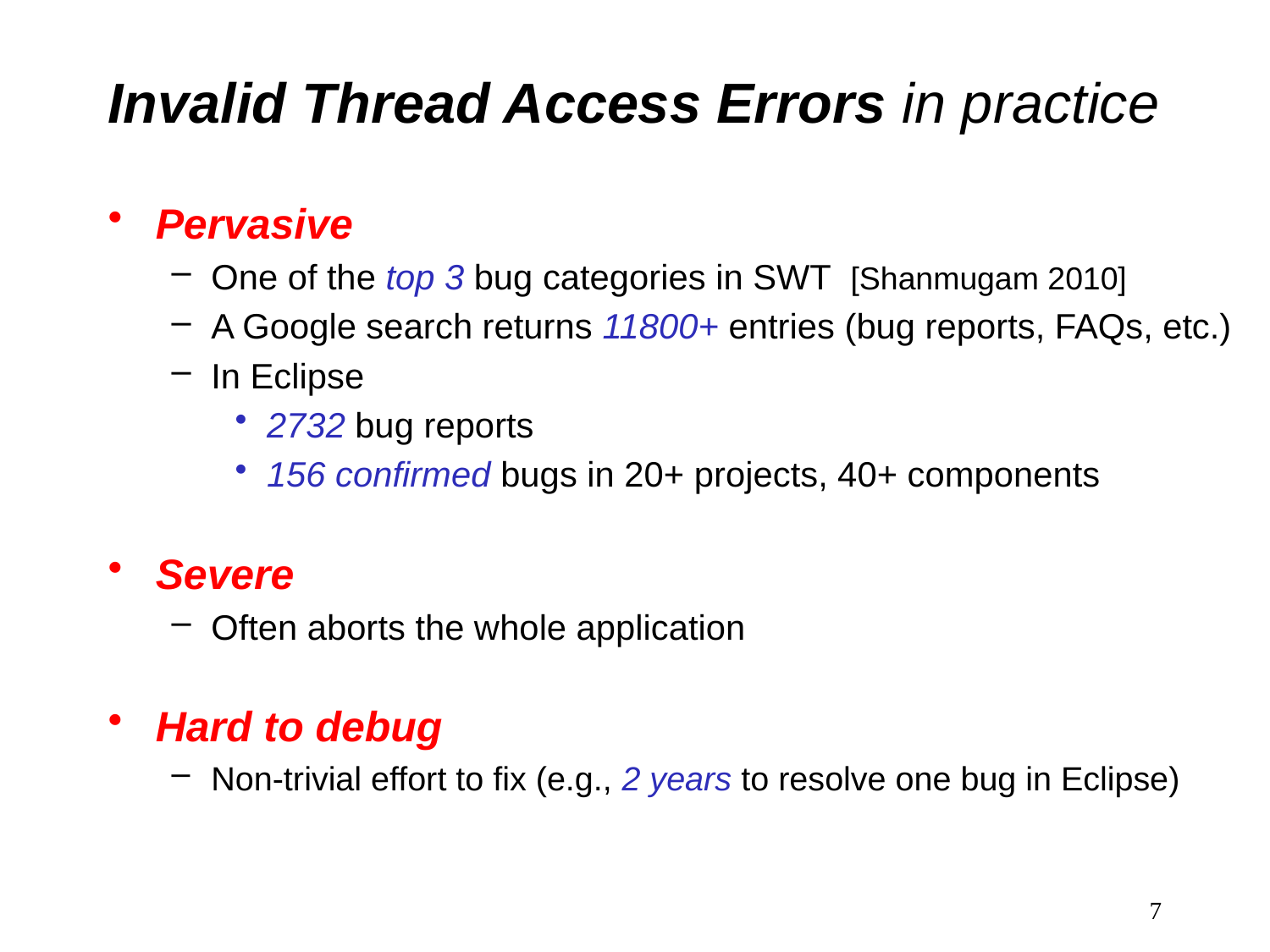

# Invalid Thread Access Errors in practice
Pervasive
One of the top 3 bug categories in SWT  [Shanmugam 2010]
A Google search returns 11800+ entries (bug reports, FAQs, etc.)
In Eclipse
2732 bug reports
156 confirmed bugs in 20+ projects, 40+ components

Severe
Often aborts the whole application

Hard to debug
Non-trivial effort to fix (e.g., 2 years to resolve one bug in Eclipse)

7